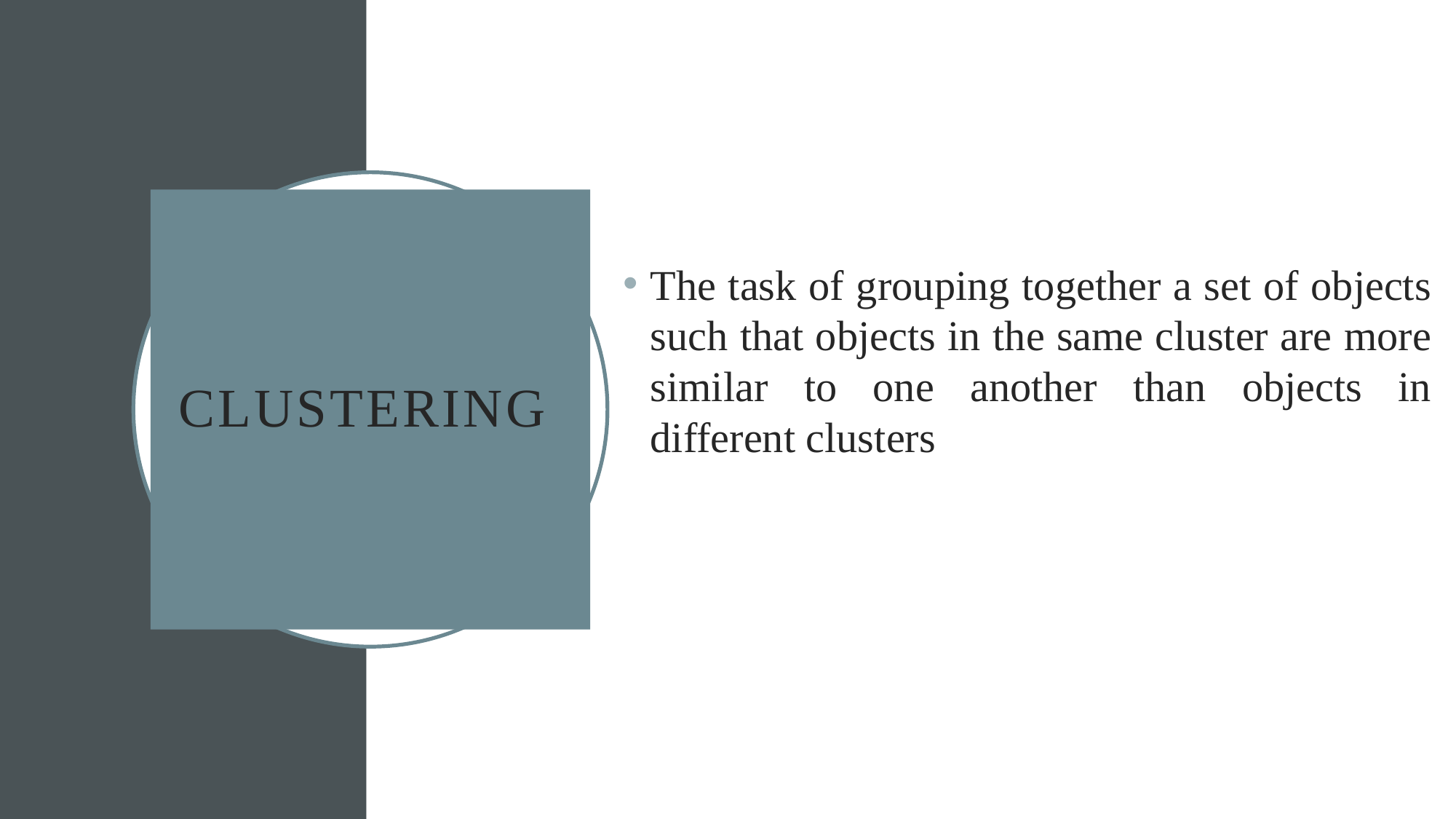

# Clustering
The task of grouping together a set of objects such that objects in the same cluster are more similar to one another than objects in different clusters